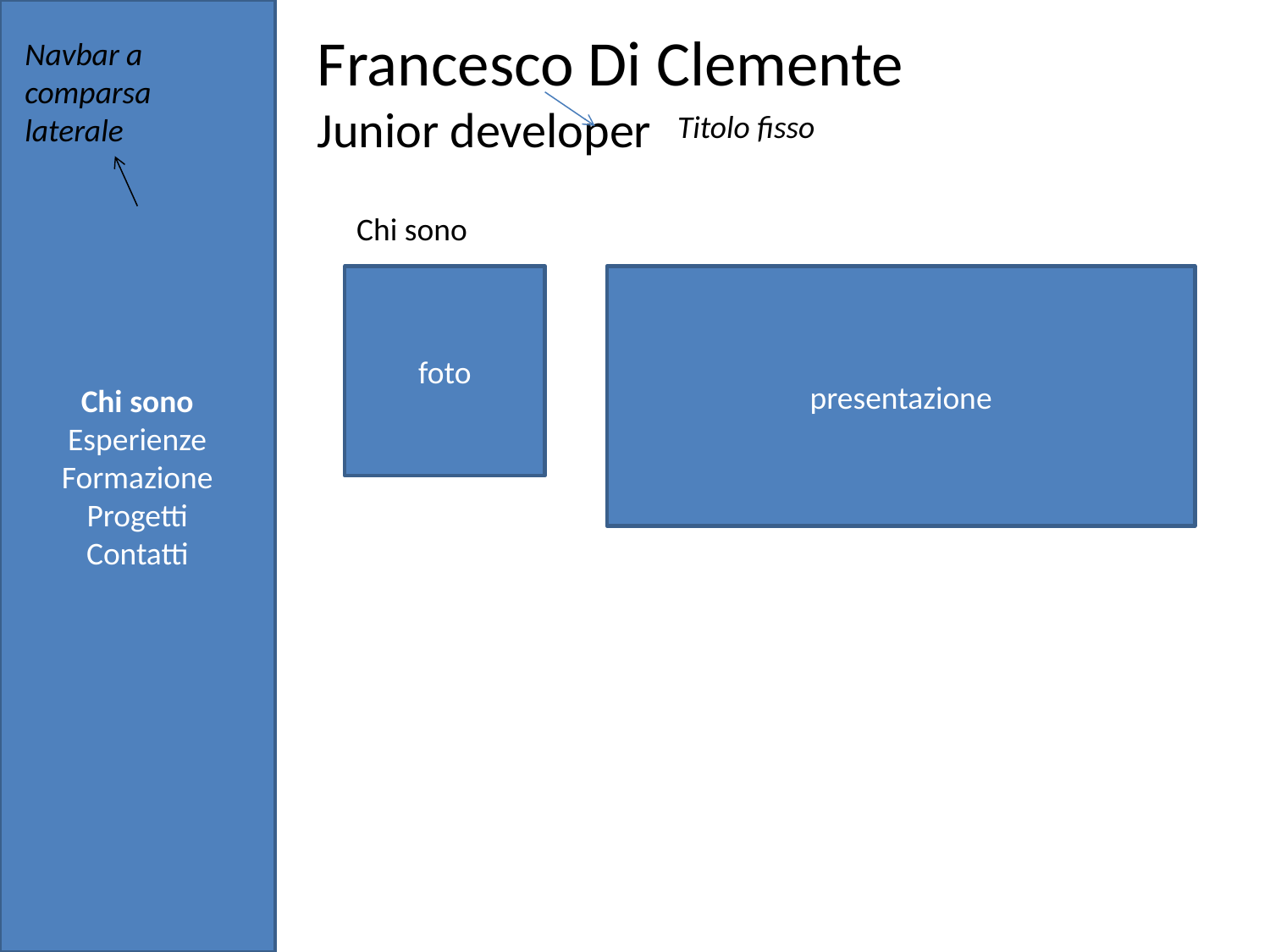

Chi sono
Esperienze
Formazione
Progetti
Contatti
Francesco Di Clemente
Junior developer
Navbar a comparsa laterale
Titolo fisso
Chi sono
foto
presentazione